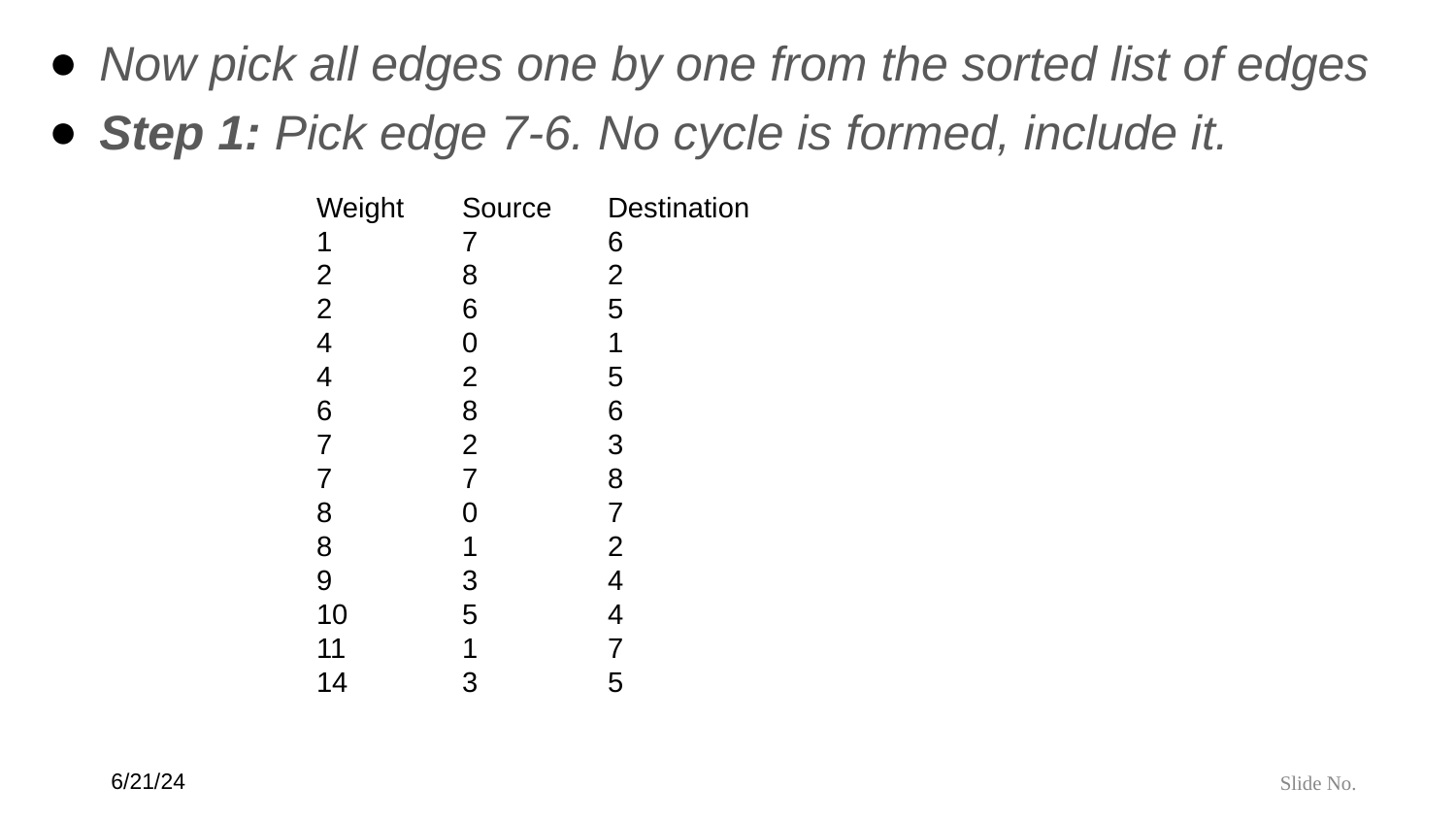

Now pick all edges one by one from the sorted list of edges
Step 1: Pick edge 7-6. No cycle is formed, include it.

Weight	Source	Destination
1	7	6
2	8	2
2	6	5
4	0	1
4	2	5
6	8	6
7	2	3
7	7	8
8	0	7
8	1	2
9	3	4
10	5	4
11	1	7
14	3	5
6/21/24
Slide No.